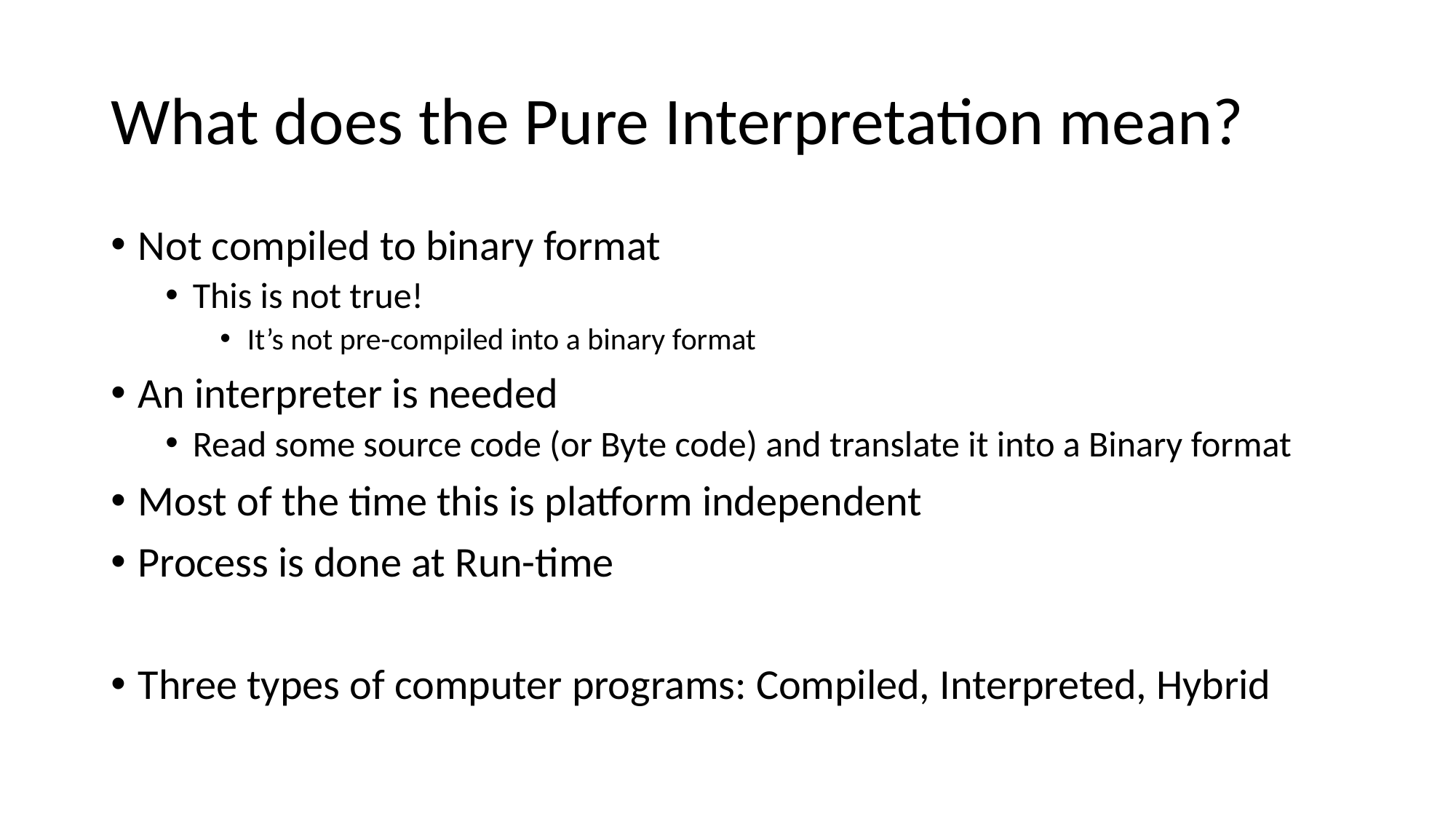

# What does the Pure Interpretation mean?
Not compiled to binary format
This is not true!
It’s not pre-compiled into a binary format
An interpreter is needed
Read some source code (or Byte code) and translate it into a Binary format
Most of the time this is platform independent
Process is done at Run-time

Three types of computer programs: Compiled, Interpreted, Hybrid